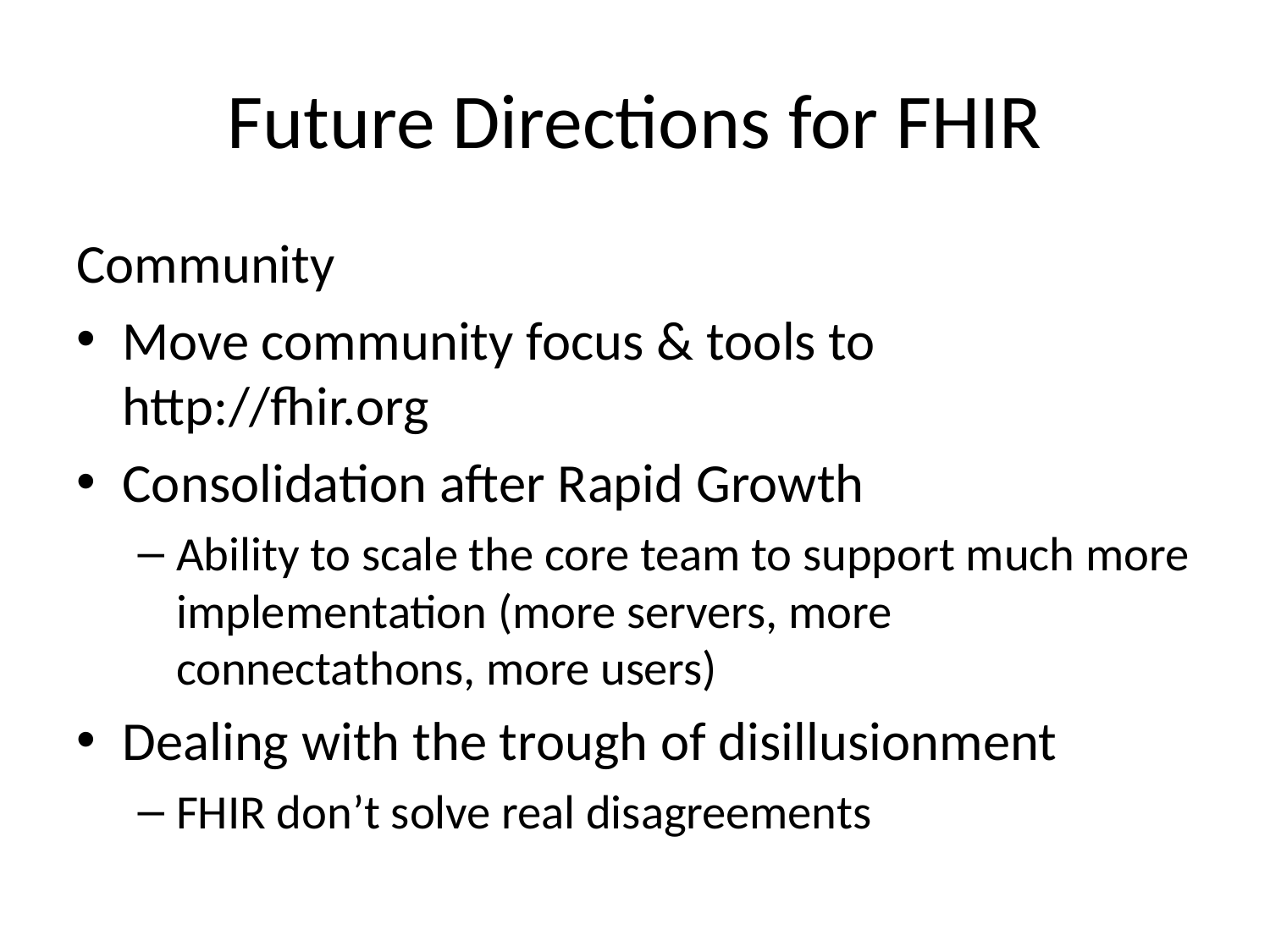

# Future Directions for FHIR
Community
Move community focus & tools to http://fhir.org
Consolidation after Rapid Growth
Ability to scale the core team to support much more implementation (more servers, more connectathons, more users)
Dealing with the trough of disillusionment
FHIR don’t solve real disagreements